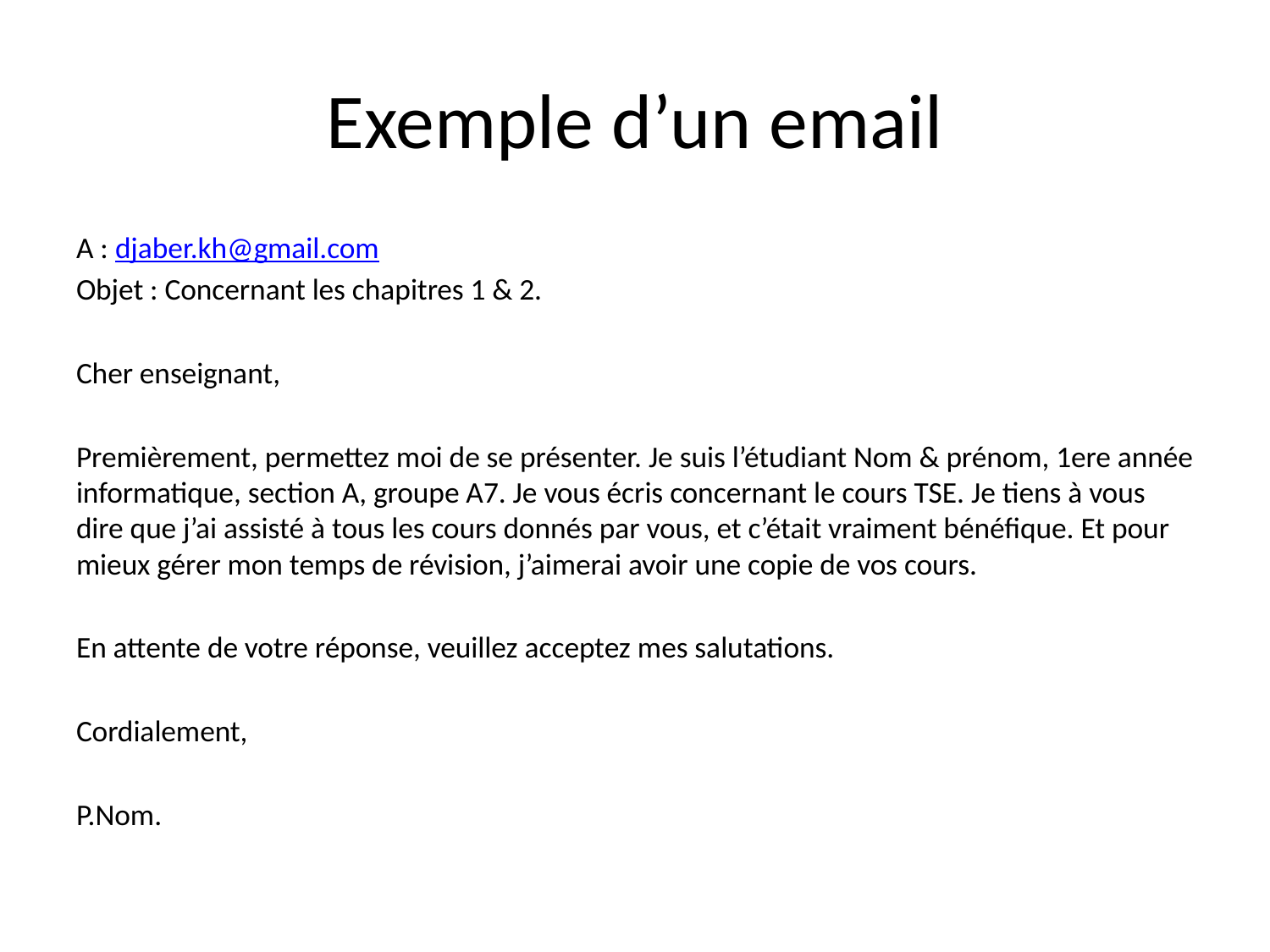

# Exemple d’un email
A : djaber.kh@gmail.com
Objet : Concernant les chapitres 1 & 2.

Cher enseignant,

Premièrement, permettez moi de se présenter. Je suis l’étudiant Nom & prénom, 1ere année informatique, section A, groupe A7. Je vous écris concernant le cours TSE. Je tiens à vous dire que j’ai assisté à tous les cours donnés par vous, et c’était vraiment bénéfique. Et pour mieux gérer mon temps de révision, j’aimerai avoir une copie de vos cours.

En attente de votre réponse, veuillez acceptez mes salutations.

Cordialement,

P.Nom.